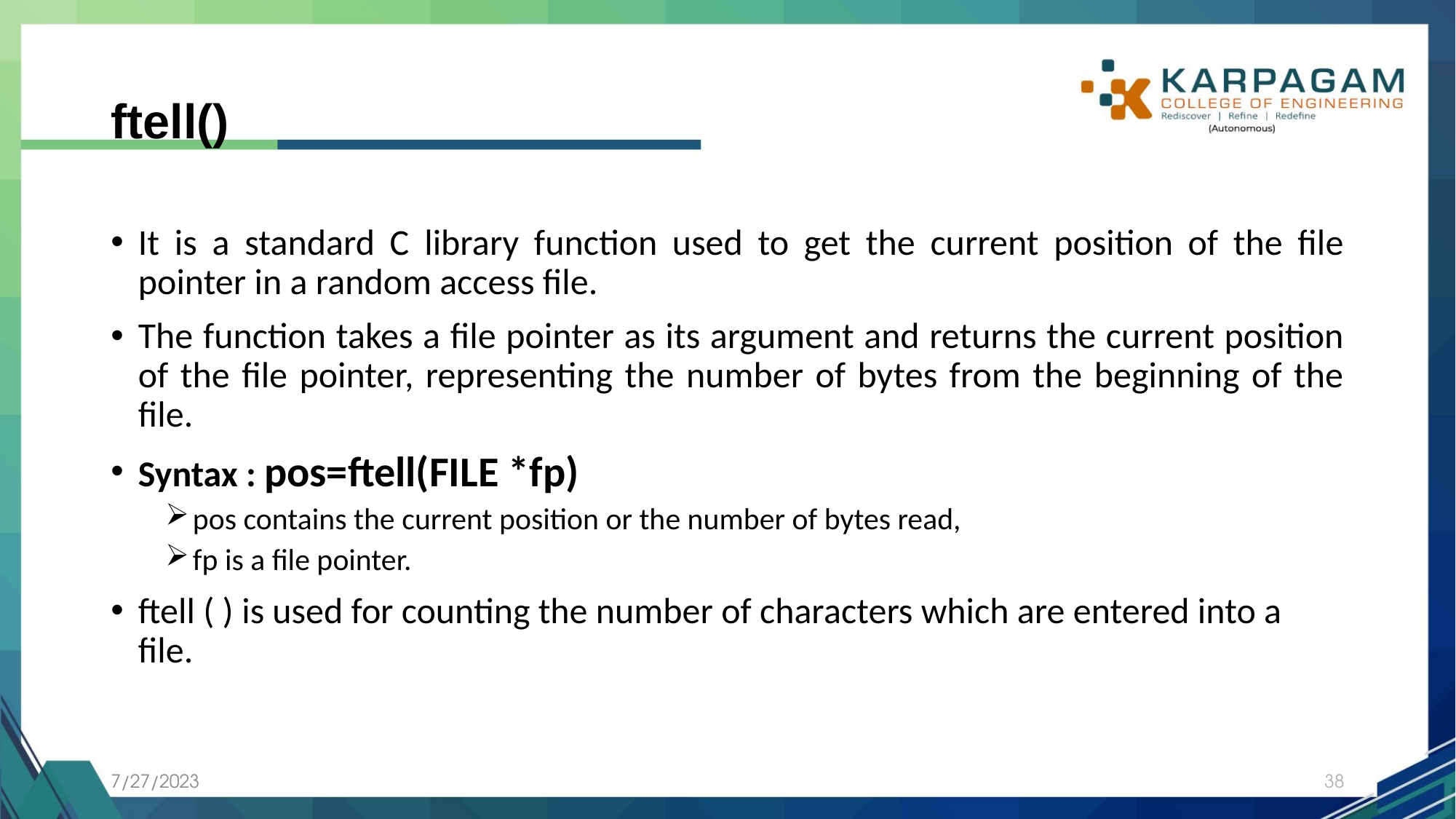

# ftell()
It is a standard C library function used to get the current position of the file pointer in a random access file.
The function takes a file pointer as its argument and returns the current position of the file pointer, representing the number of bytes from the beginning of the file.
Syntax : pos=ftell(FILE *fp)
pos contains the current position or the number of bytes read,
fp is a file pointer.
ftell ( ) is used for counting the number of characters which are entered into a file.
7/27/2023
38